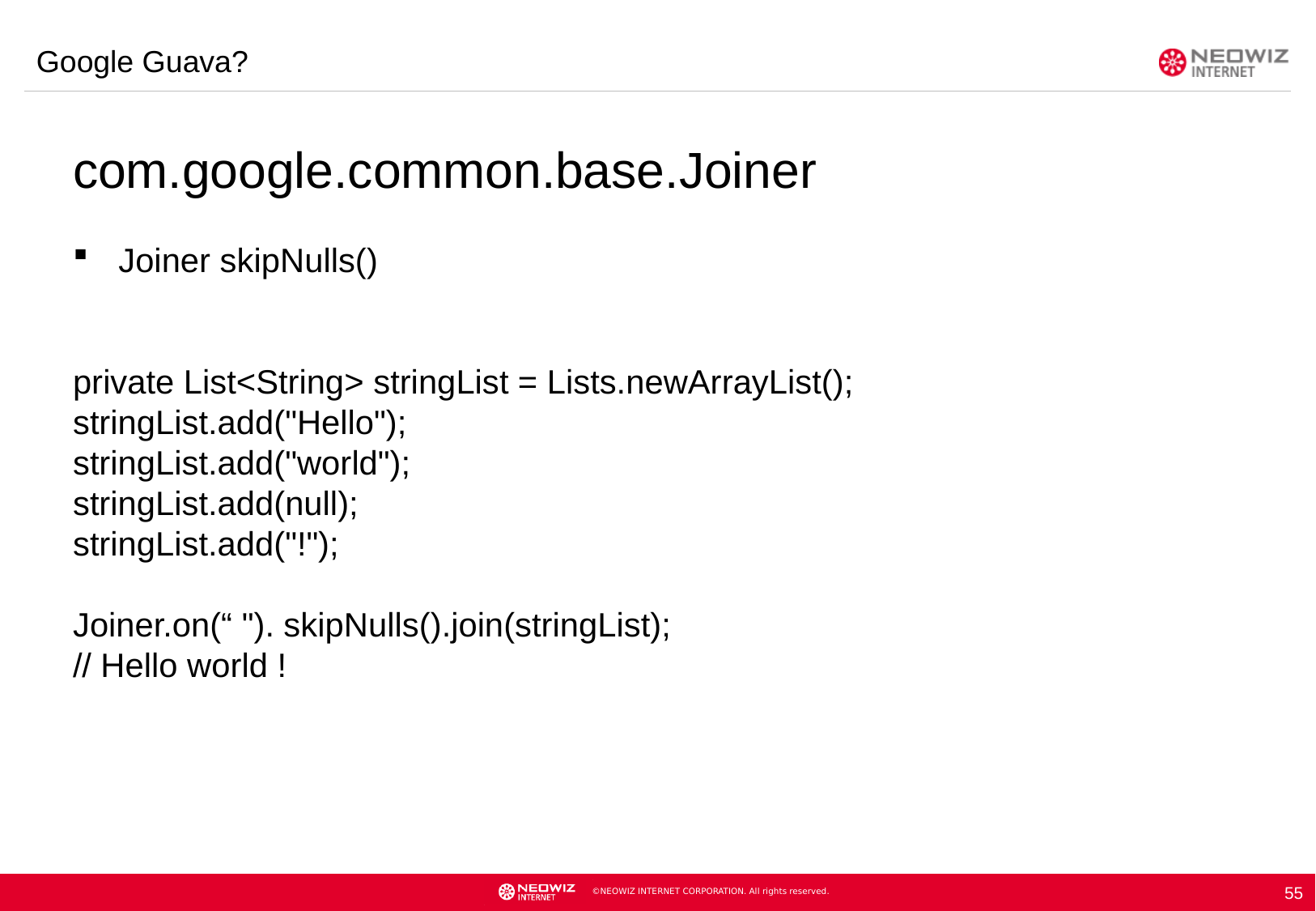

Google Guava?

com.google.common.base.Joiner

Joiner skipNulls()

private List<String> stringList = Lists.newArrayList();
stringList.add("Hello");
stringList.add("world");
stringList.add(null);
stringList.add("!");

Joiner.on(“ "). skipNulls().join(stringList);
// Hello world !
55